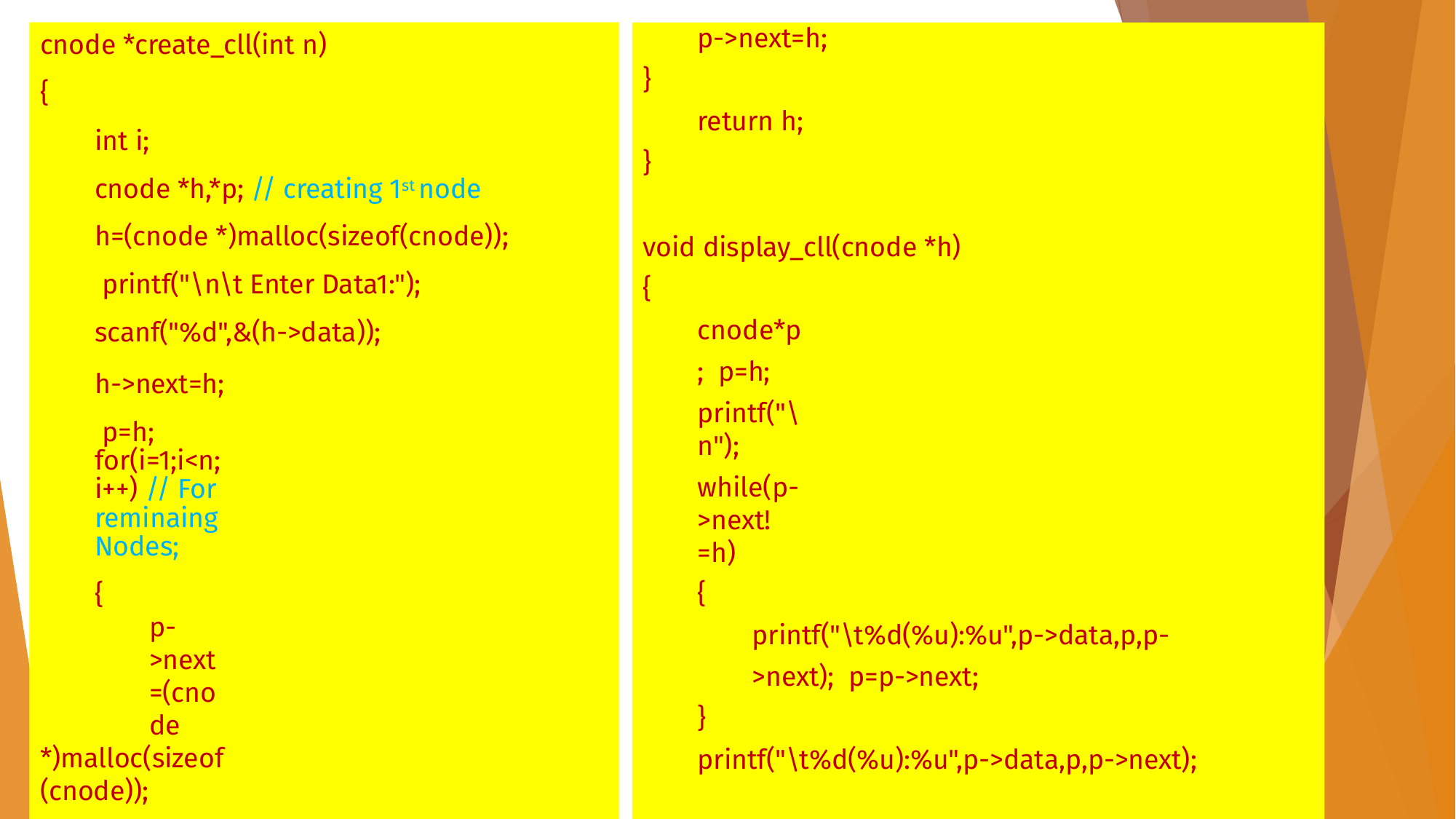

cnode *create_cll(int n)
{
int i;
cnode *h,*p; // creating 1st node  h=(cnode *)malloc(sizeof(cnode));  printf("\n\t Enter Data1:");  scanf("%d",&(h->data));
h->next=h;  p=h;
for(i=1;i<n;i++) // For reminaing Nodes;
{
p->next=(cnode
*)malloc(sizeof(cnode));
p=p->next;
printf("\n\t Enter Data%d:",i+1);  scanf("%d",&(p->data));
p->next=h;
}
return h;
}

void display_cll(cnode *h)
{
cnode*p;  p=h;
printf("\n");
while(p->next!=h)
{
printf("\t%d(%u):%u",p->data,p,p->next);  p=p->next;
}
printf("\t%d(%u):%u",p->data,p,p->next);

}

32